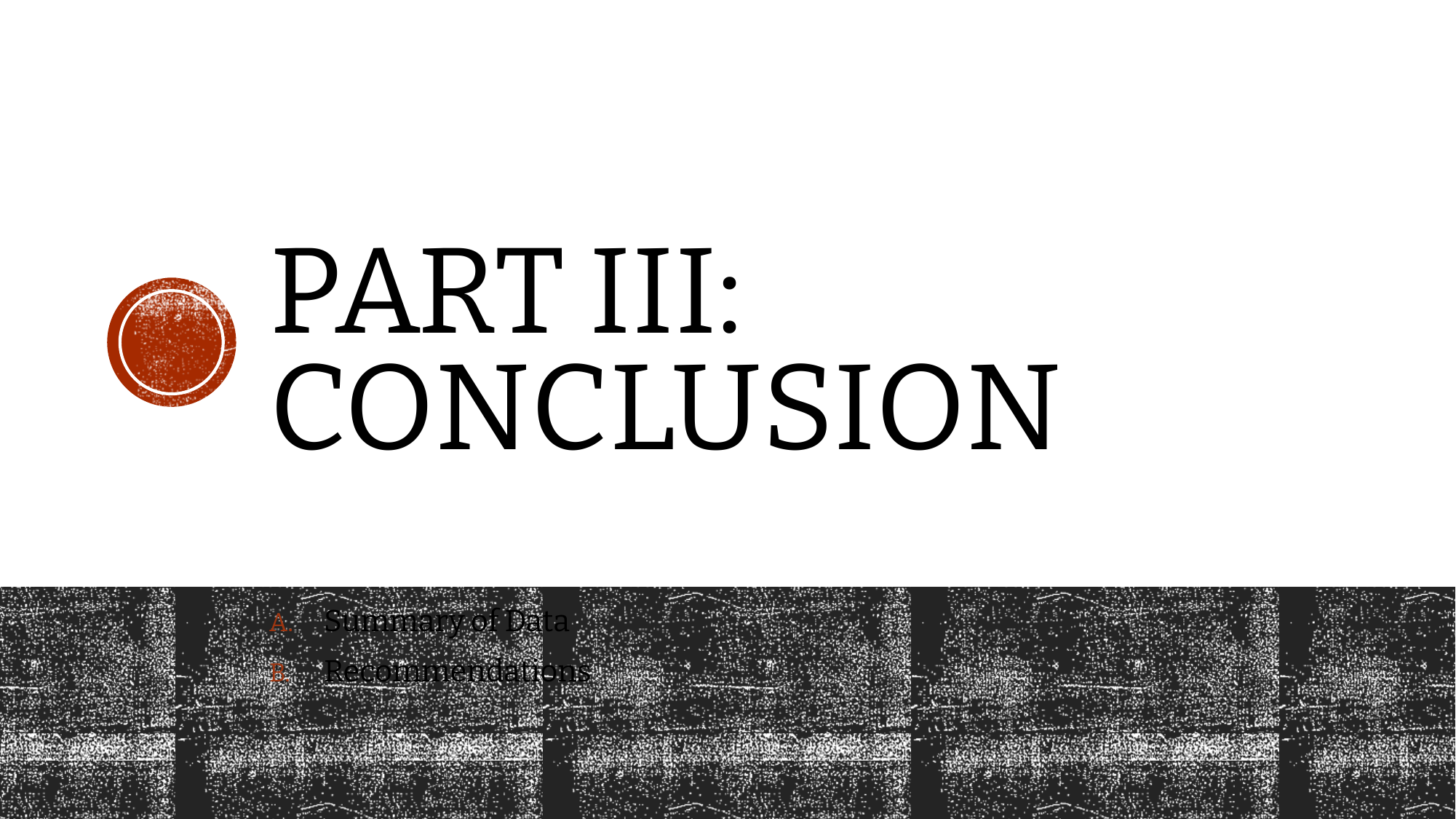

# Part III: Conclusion
Summary of Data
Recommendations